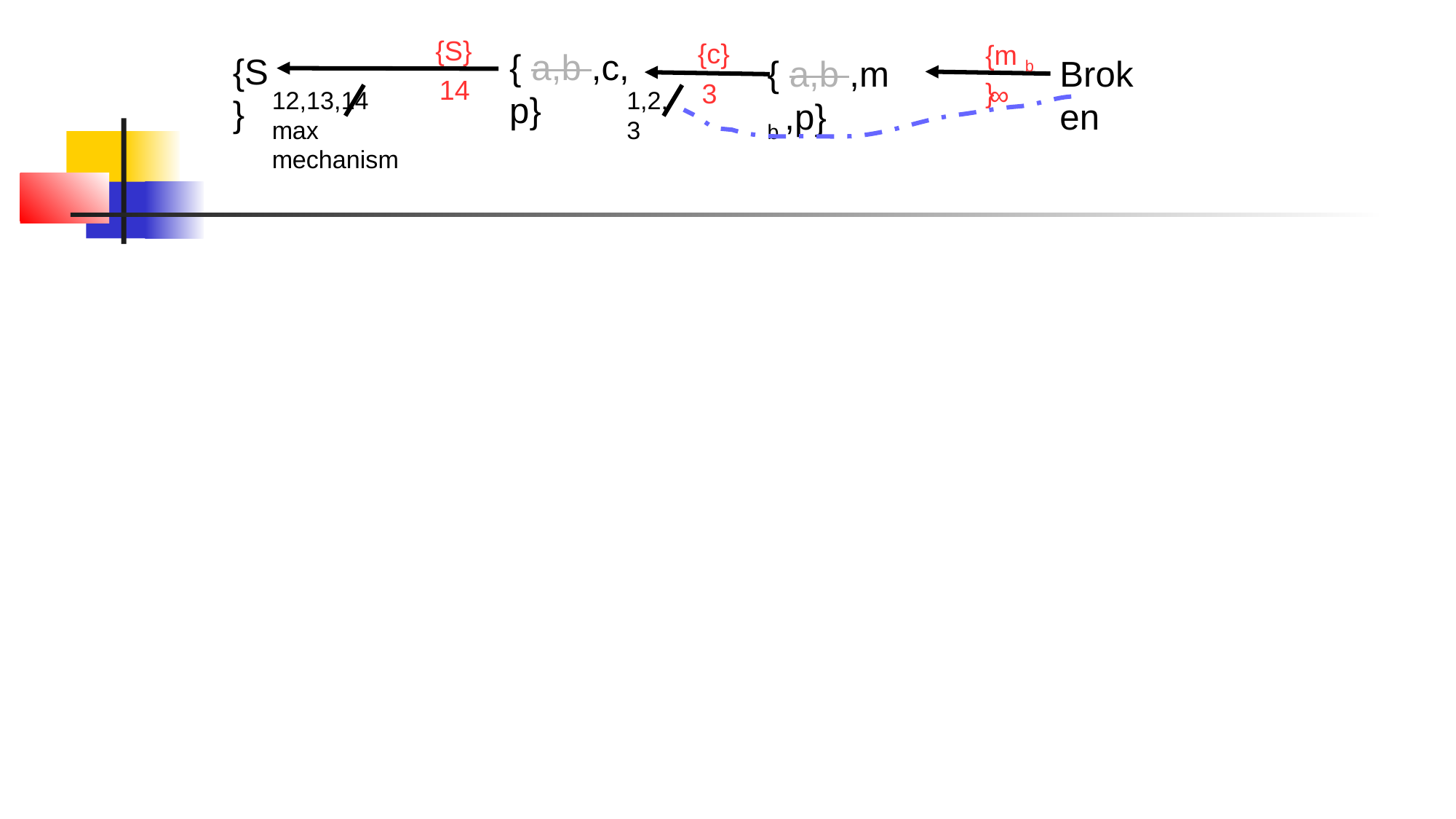

{S}
{c}
{m b }
{ a,b ,c,p}
{S}
{ a,b ,m b ,p}
Broken
14

3

∞
12,13,14
max mechanism
1,2,3